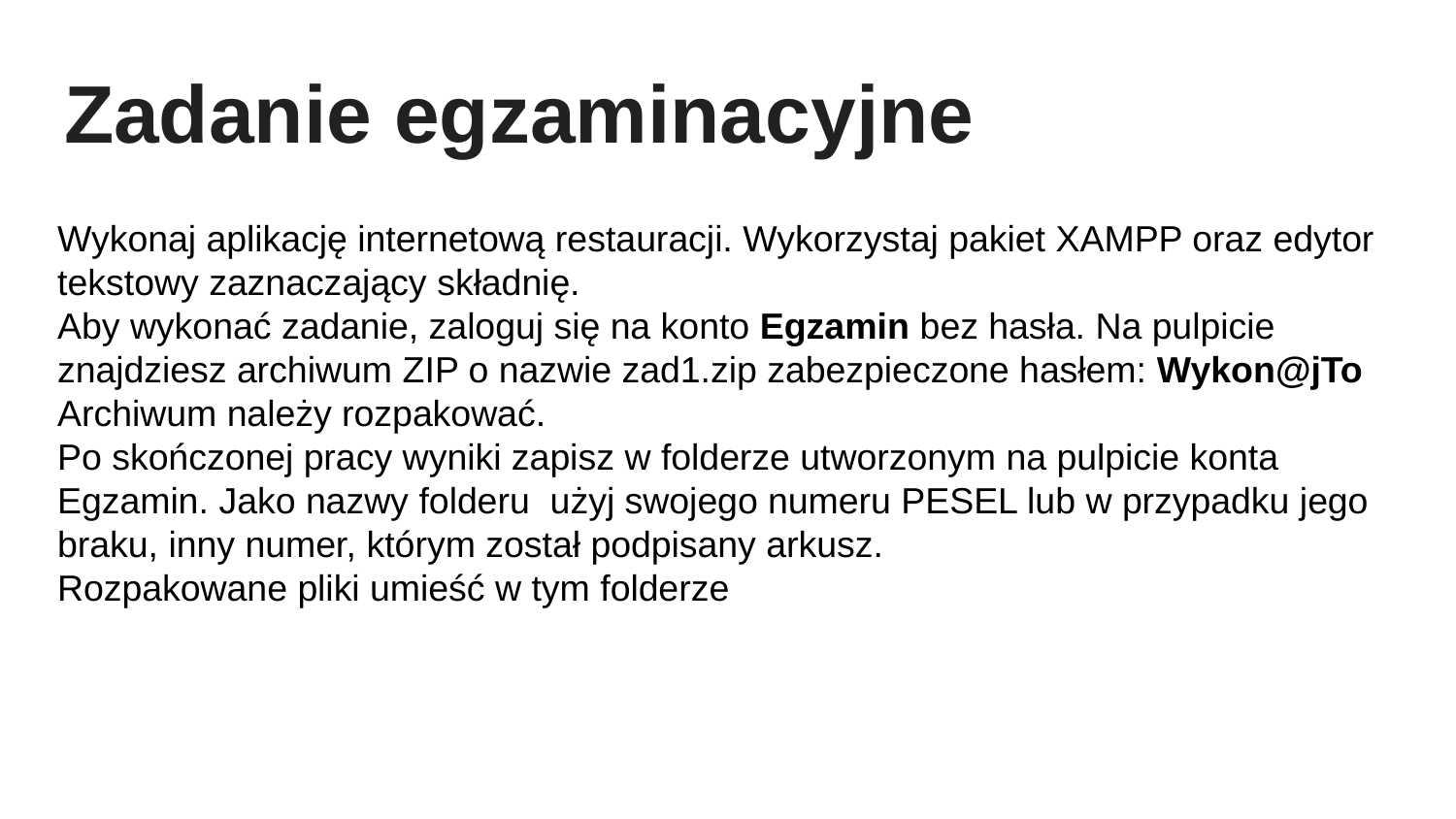

# Zadanie egzaminacyjne
Wykonaj aplikację internetową restauracji. Wykorzystaj pakiet XAMPP oraz edytor tekstowy zaznaczający składnię.
Aby wykonać zadanie, zaloguj się na konto Egzamin bez hasła. Na pulpicie znajdziesz archiwum ZIP o nazwie zad1.zip zabezpieczone hasłem: Wykon@jTo
Archiwum należy rozpakować.
Po skończonej pracy wyniki zapisz w folderze utworzonym na pulpicie konta Egzamin. Jako nazwy folderu  użyj swojego numeru PESEL lub w przypadku jego braku, inny numer, którym został podpisany arkusz.
Rozpakowane pliki umieść w tym folderze